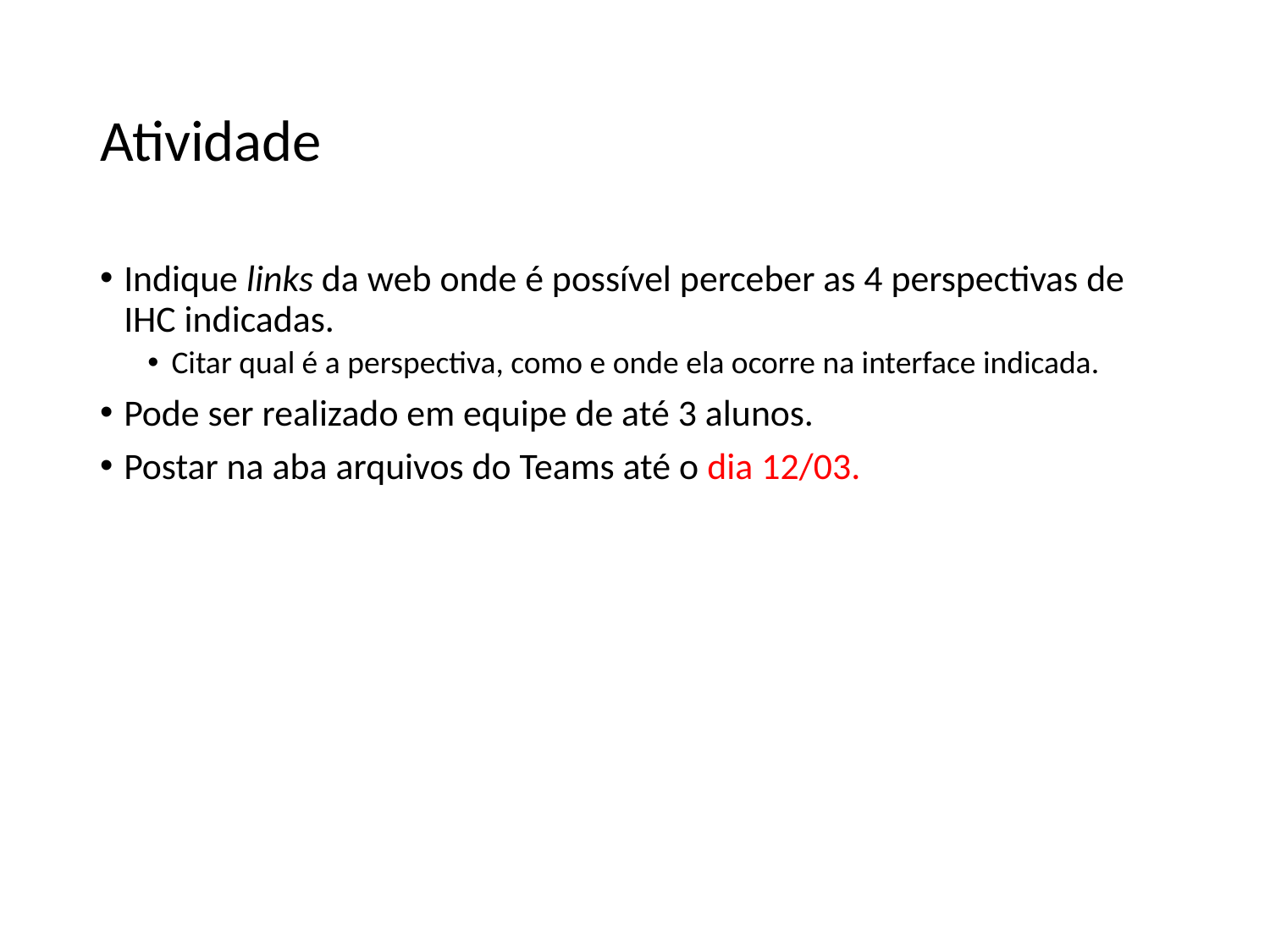

# Atividade
Indique links da web onde é possível perceber as 4 perspectivas de IHC indicadas.
Citar qual é a perspectiva, como e onde ela ocorre na interface indicada.
Pode ser realizado em equipe de até 3 alunos.
Postar na aba arquivos do Teams até o dia 12/03.